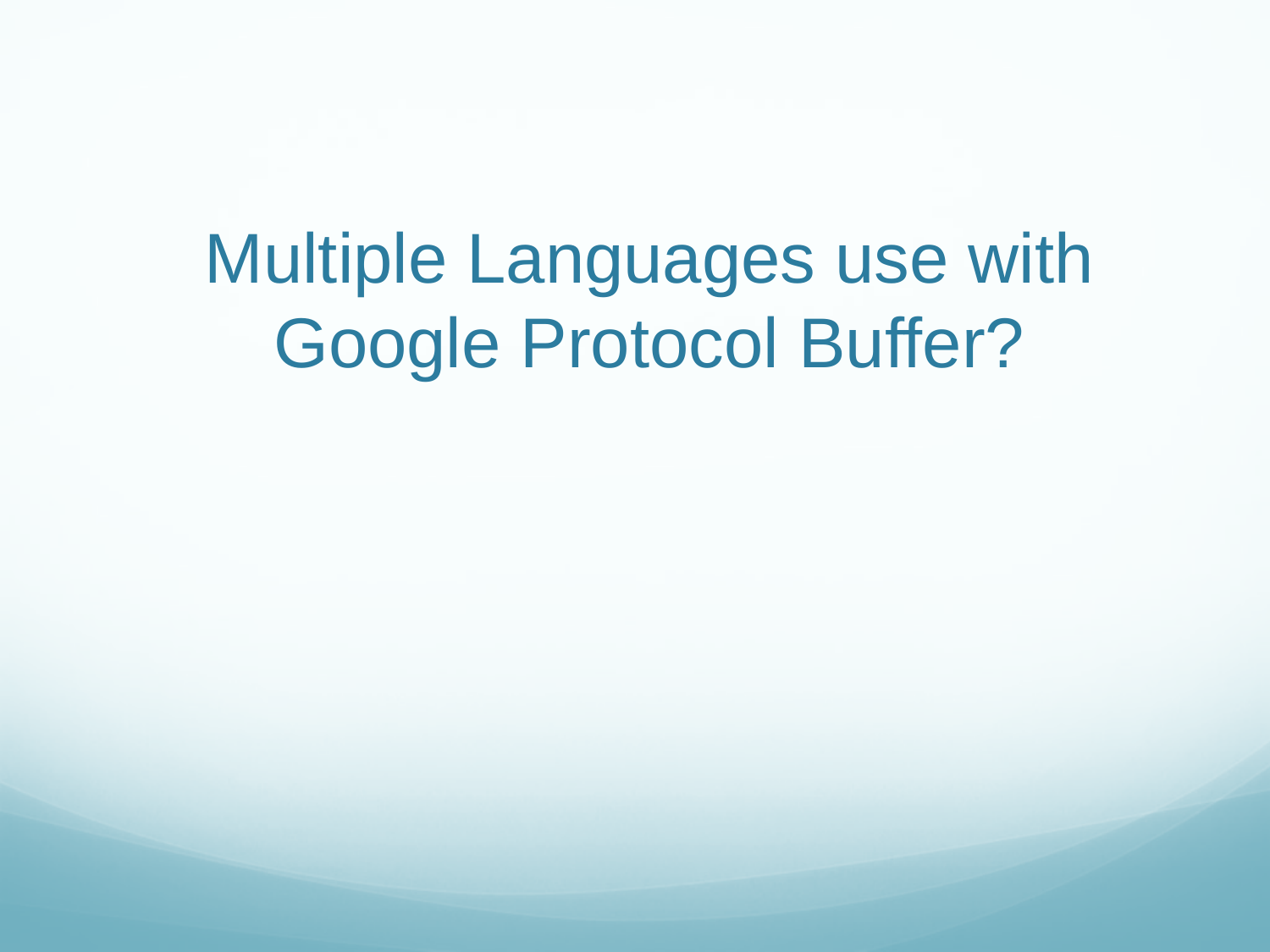

# Multiple Languages use with Google Protocol Buffer?